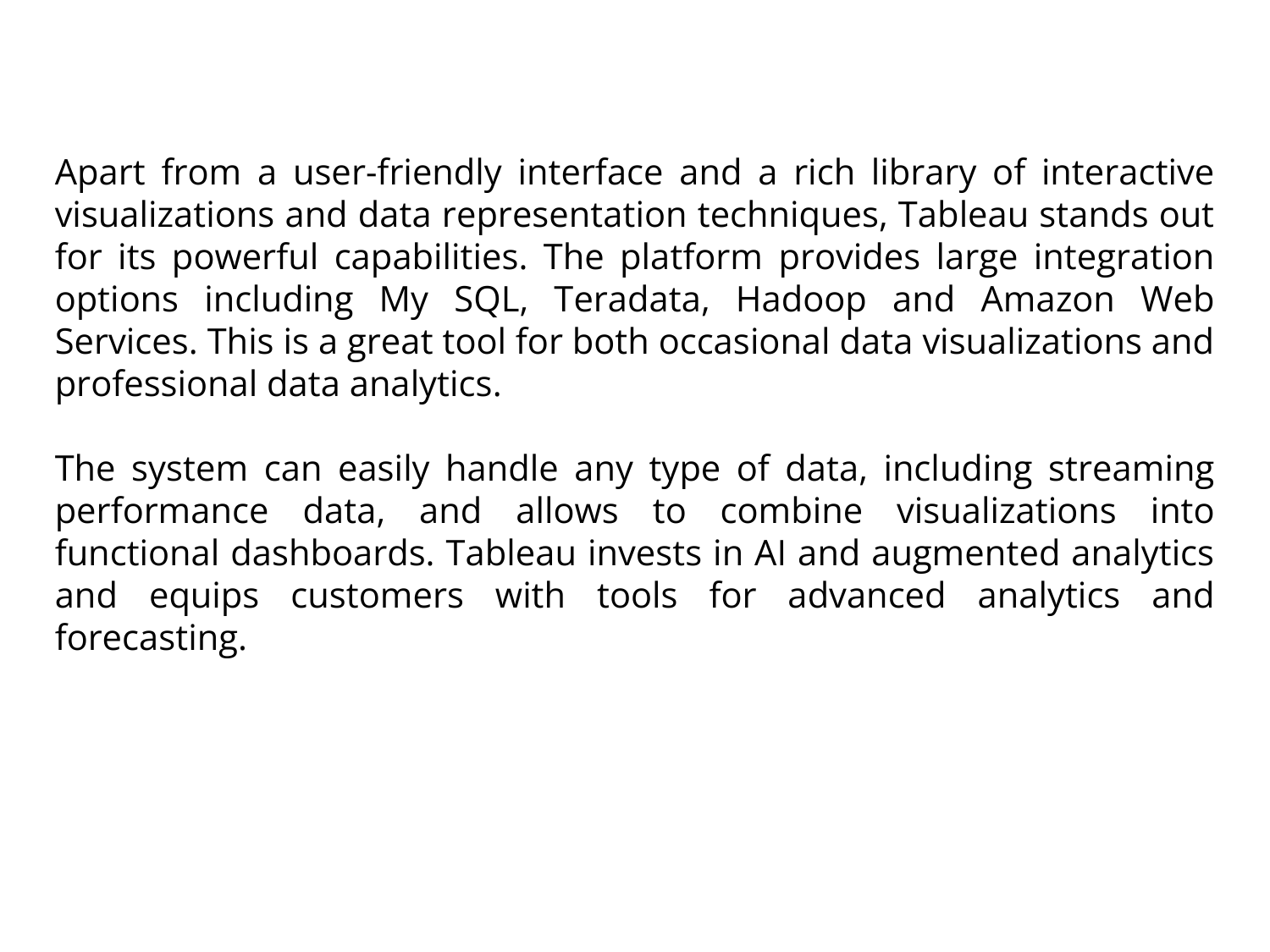

Apart from a user-friendly interface and a rich library of interactive visualizations and data representation techniques, Tableau stands out for its powerful capabilities. The platform provides large integration options including My SQL, Teradata, Hadoop and Amazon Web Services. This is a great tool for both occasional data visualizations and professional data analytics.

The system can easily handle any type of data, including streaming performance data, and allows to combine visualizations into functional dashboards. Tableau invests in AI and augmented analytics and equips customers with tools for advanced analytics and forecasting.